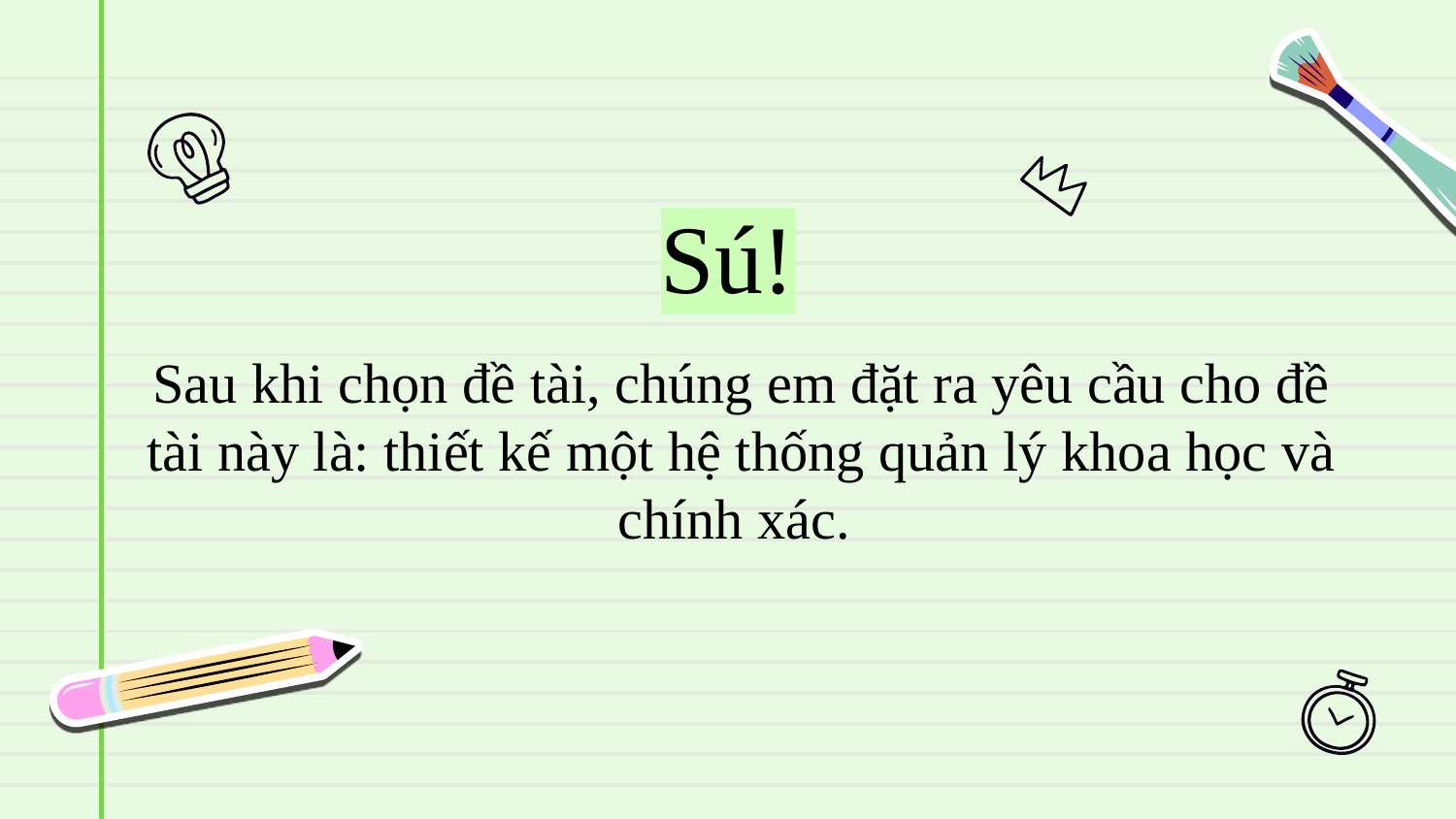

# Sú!
Sau khi chọn đề tài, chúng em đặt ra yêu cầu cho đề tài này là: thiết kế một hệ thống quản lý khoa học và chính xác.